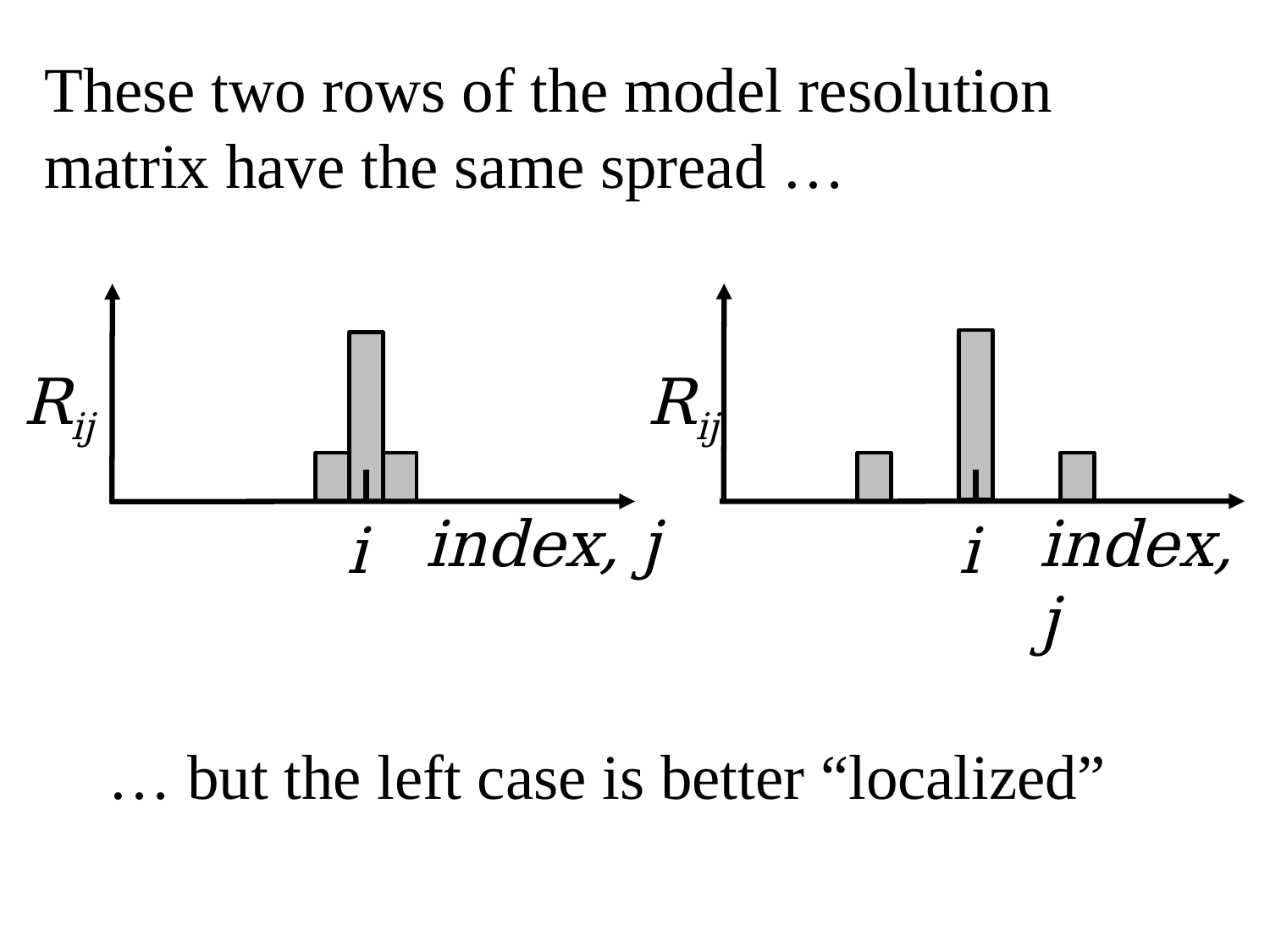

These two rows of the model resolution matrix have the same spread …

Rij
Rij

index, j
index, j
i
i
… but the left case is better “localized”